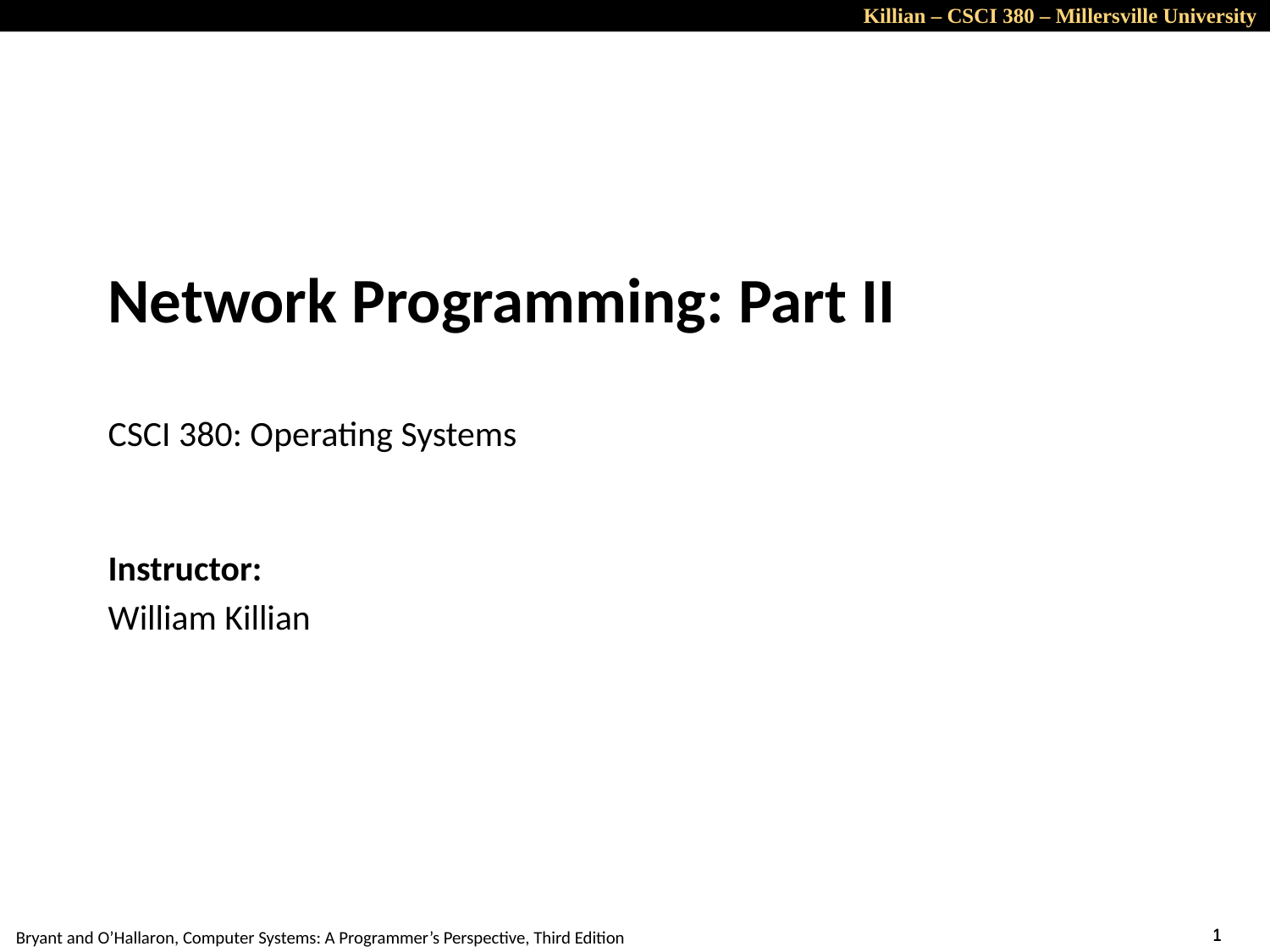

# Network Programming: Part II CSCI 380: Operating Systems
Instructor:
William Killian